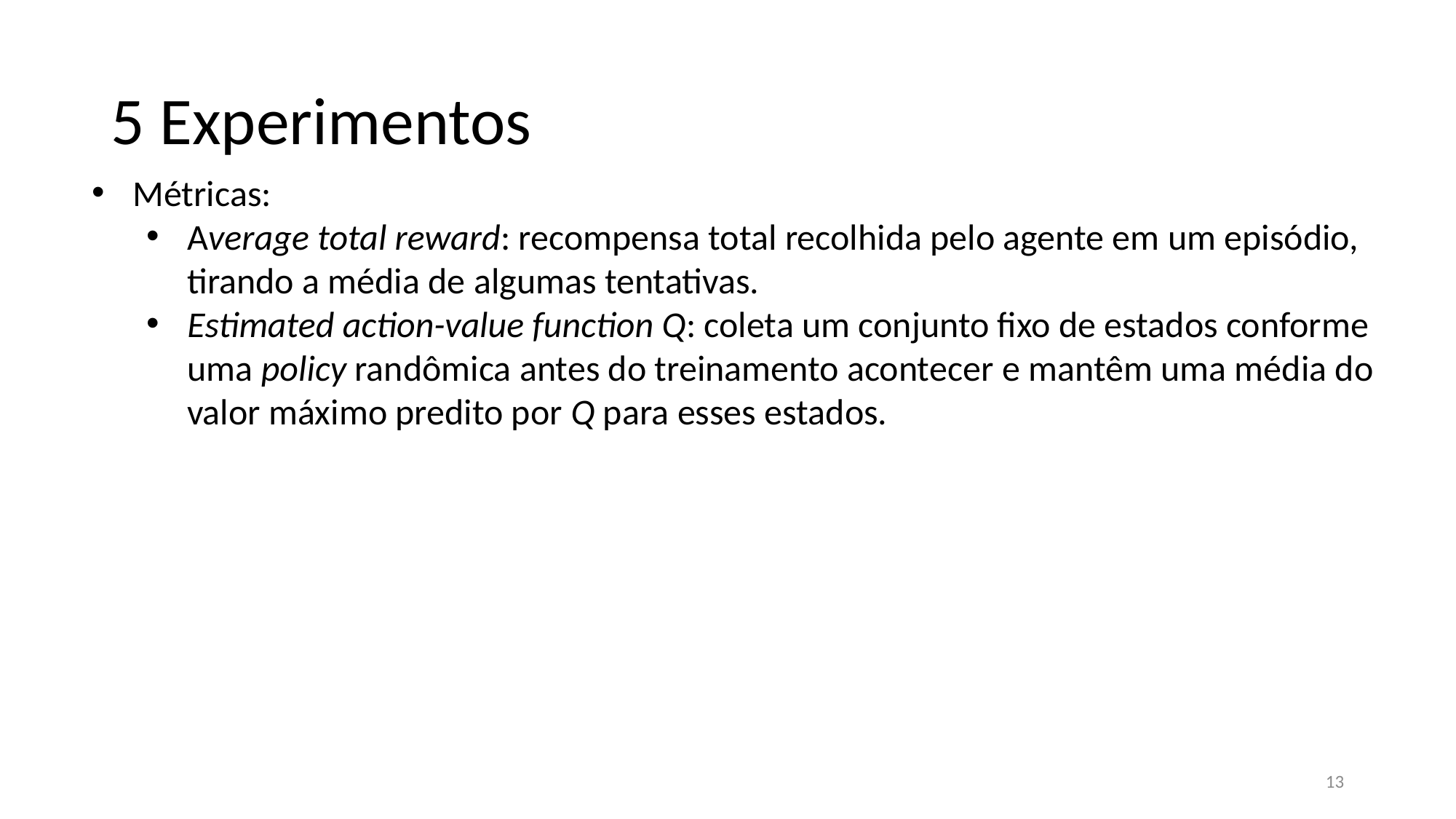

# 5 Experimentos
Métricas:
Average total reward: recompensa total recolhida pelo agente em um episódio, tirando a média de algumas tentativas.
Estimated action-value function Q: coleta um conjunto fixo de estados conforme uma policy randômica antes do treinamento acontecer e mantêm uma média do valor máximo predito por Q para esses estados.
13